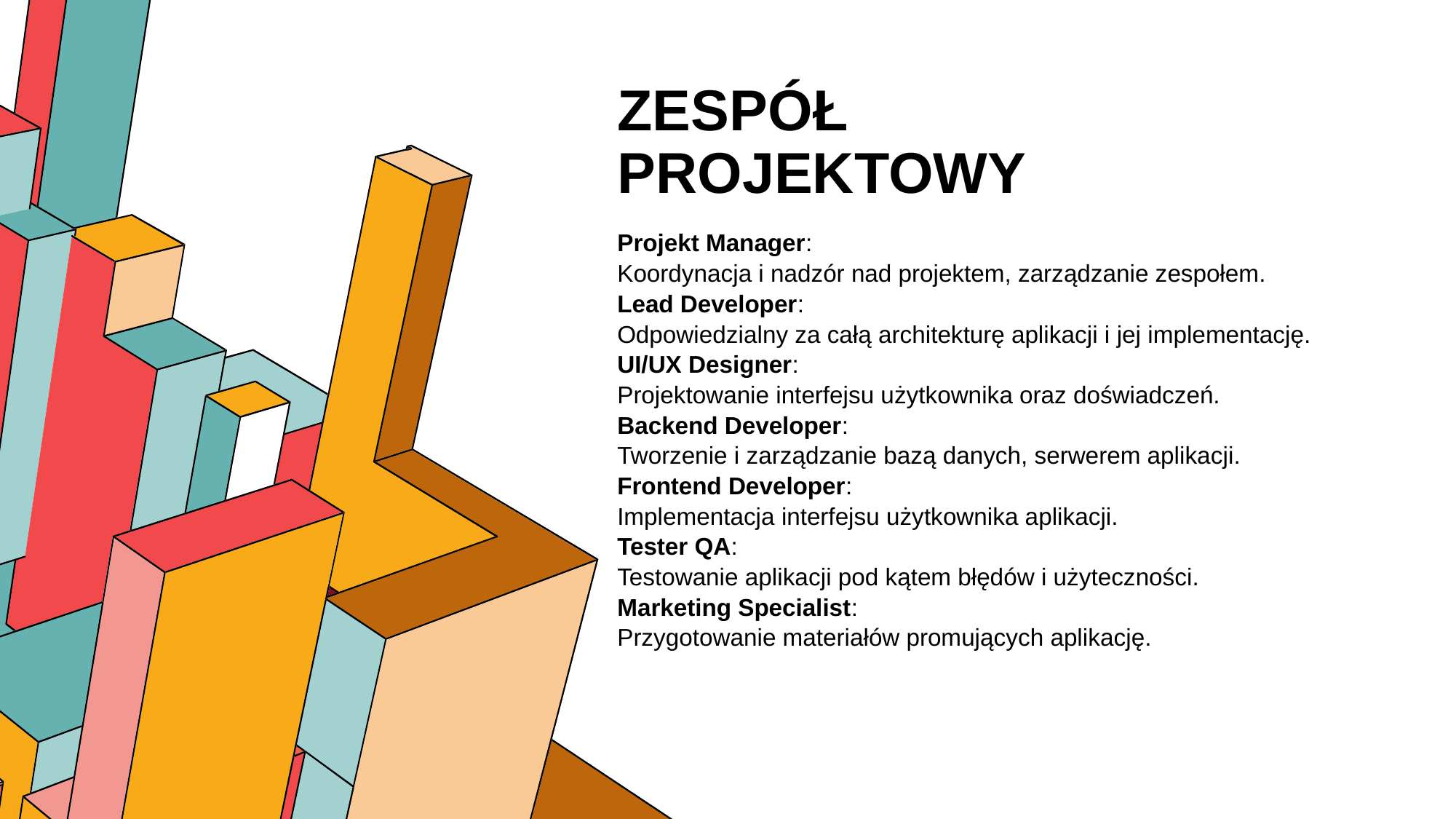

# Zespół Projektowy
Projekt Manager:
Koordynacja i nadzór nad projektem, zarządzanie zespołem.
Lead Developer:
Odpowiedzialny za całą architekturę aplikacji i jej implementację.
UI/UX Designer:
Projektowanie interfejsu użytkownika oraz doświadczeń.
Backend Developer:
Tworzenie i zarządzanie bazą danych, serwerem aplikacji.
Frontend Developer:
Implementacja interfejsu użytkownika aplikacji.
Tester QA:
Testowanie aplikacji pod kątem błędów i użyteczności.
Marketing Specialist:
Przygotowanie materiałów promujących aplikację.